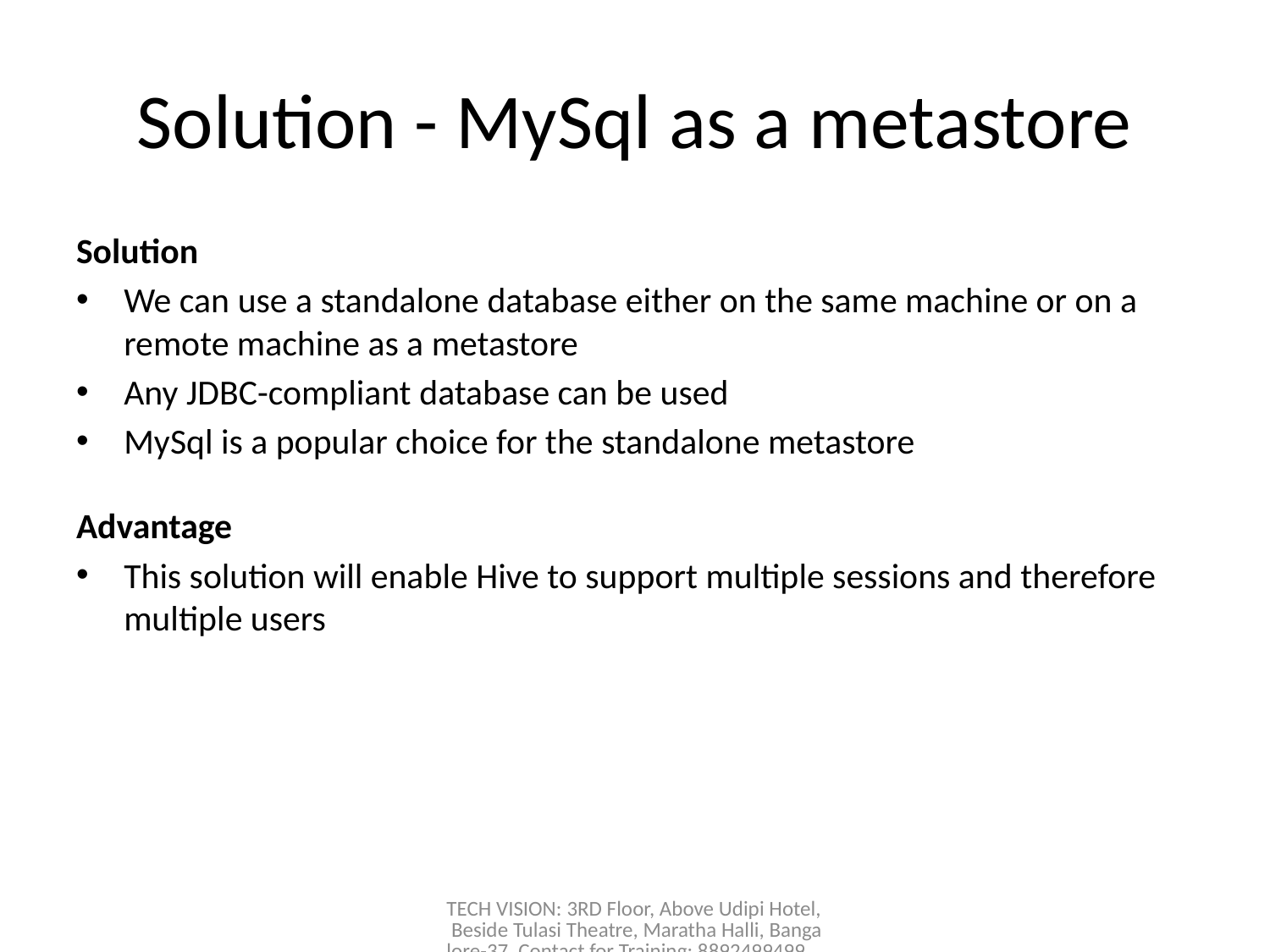

# Solution - MySql as a metastore
Solution
We can use a standalone database either on the same machine or on a remote machine as a metastore
Any JDBC-compliant database can be used
MySql is a popular choice for the standalone metastore

Advantage
This solution will enable Hive to support multiple sessions and therefore multiple users

TECH VISION: 3RD Floor, Above Udipi Hotel, Beside Tulasi Theatre, Maratha Halli, Bangalore-37, Contact for Training: 8892499499, 8867662564